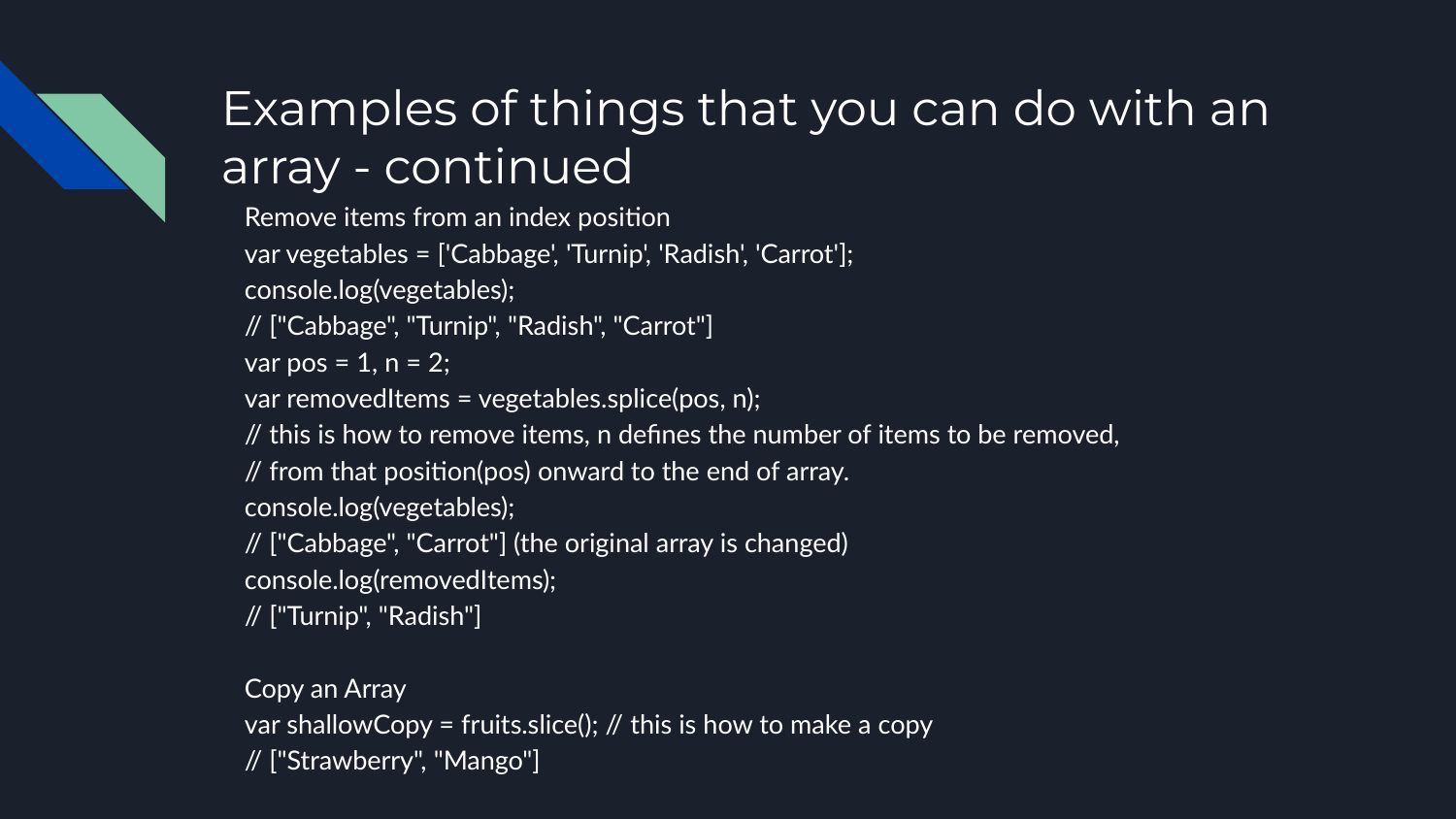

# Examples of things that you can do with an array - continued
Remove items from an index position
var vegetables = ['Cabbage', 'Turnip', 'Radish', 'Carrot'];
console.log(vegetables);
// ["Cabbage", "Turnip", "Radish", "Carrot"]
var pos = 1, n = 2;
var removedItems = vegetables.splice(pos, n);
// this is how to remove items, n defines the number of items to be removed,
// from that position(pos) onward to the end of array.
console.log(vegetables);
// ["Cabbage", "Carrot"] (the original array is changed)
console.log(removedItems);
// ["Turnip", "Radish"]

Copy an Array
var shallowCopy = fruits.slice(); // this is how to make a copy
// ["Strawberry", "Mango"]